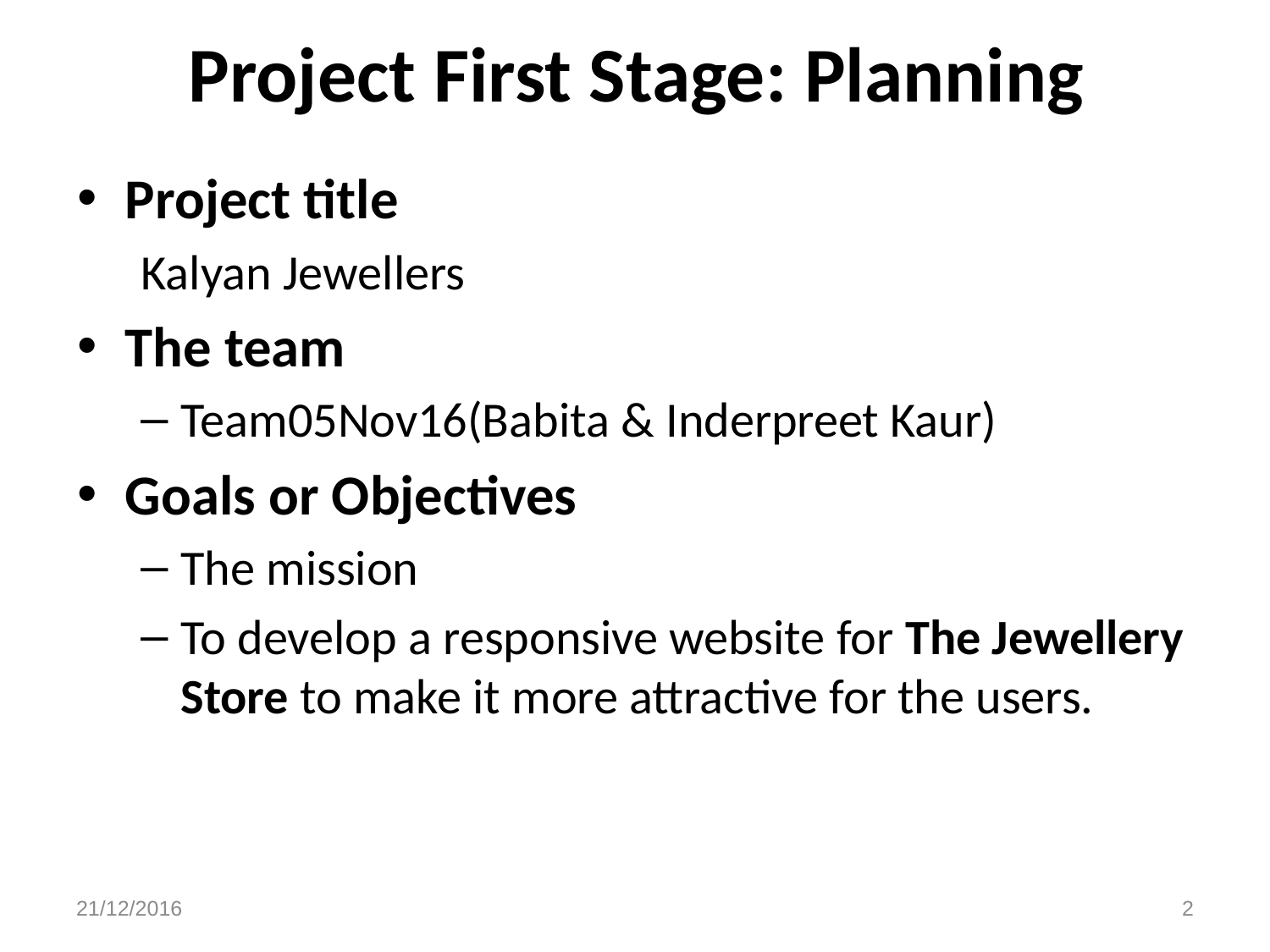

# Project First Stage: Planning
Project title
Kalyan Jewellers
The team
Team05Nov16(Babita & Inderpreet Kaur)
Goals or Objectives
The mission
To develop a responsive website for The Jewellery Store to make it more attractive for the users.
21/12/2016
2